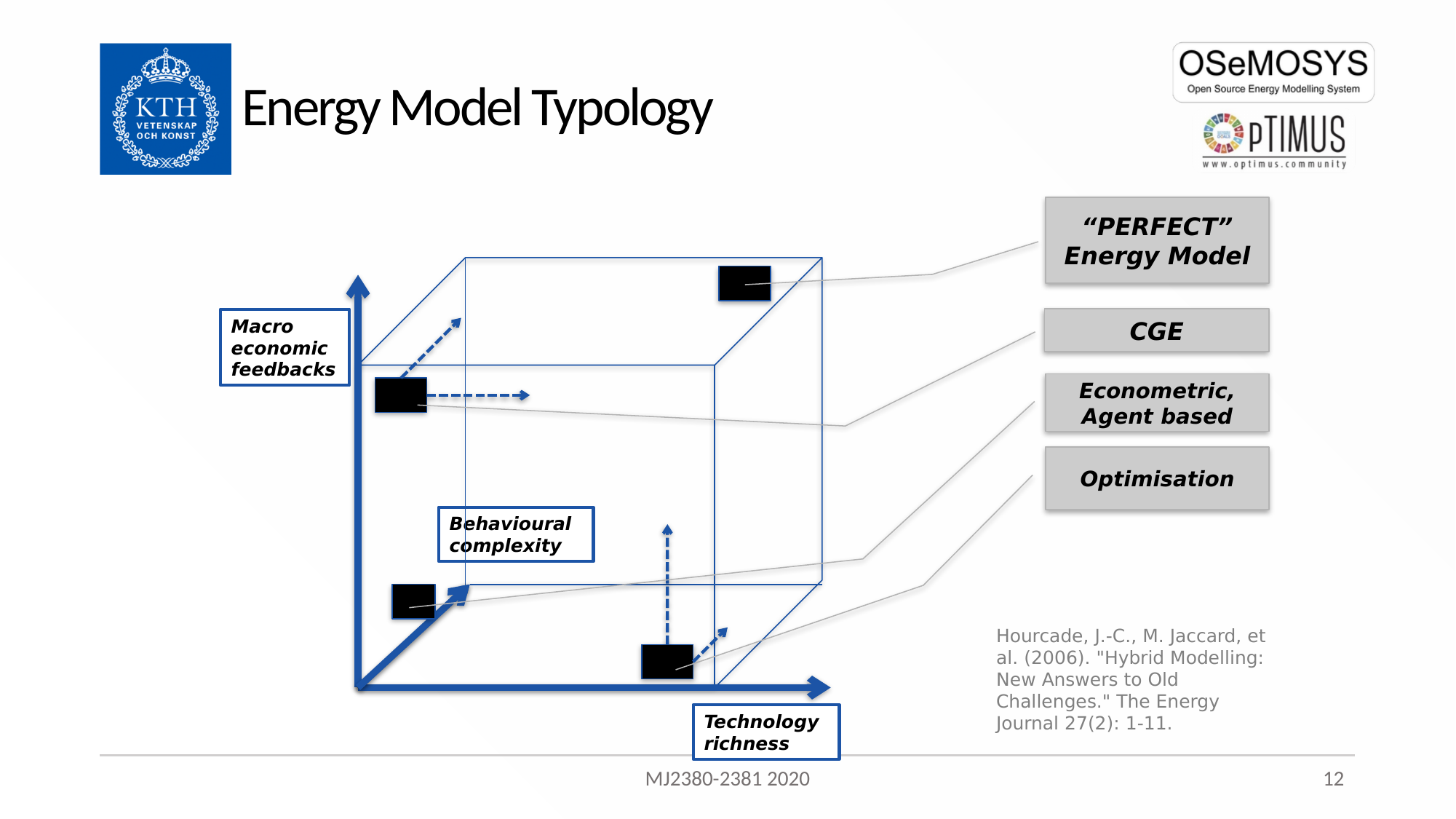

# Energy Model Typology
“PERFECT” Energy Model

CGE
Macro economic feedbacks
Econometric, Agent based

Optimisation
Behavioural complexity

Hourcade, J.-C., M. Jaccard, et al. (2006). "Hybrid Modelling: New Answers to Old Challenges." The Energy Journal 27(2): 1-11.

Technology richness
MJ2380-2381 2020
12